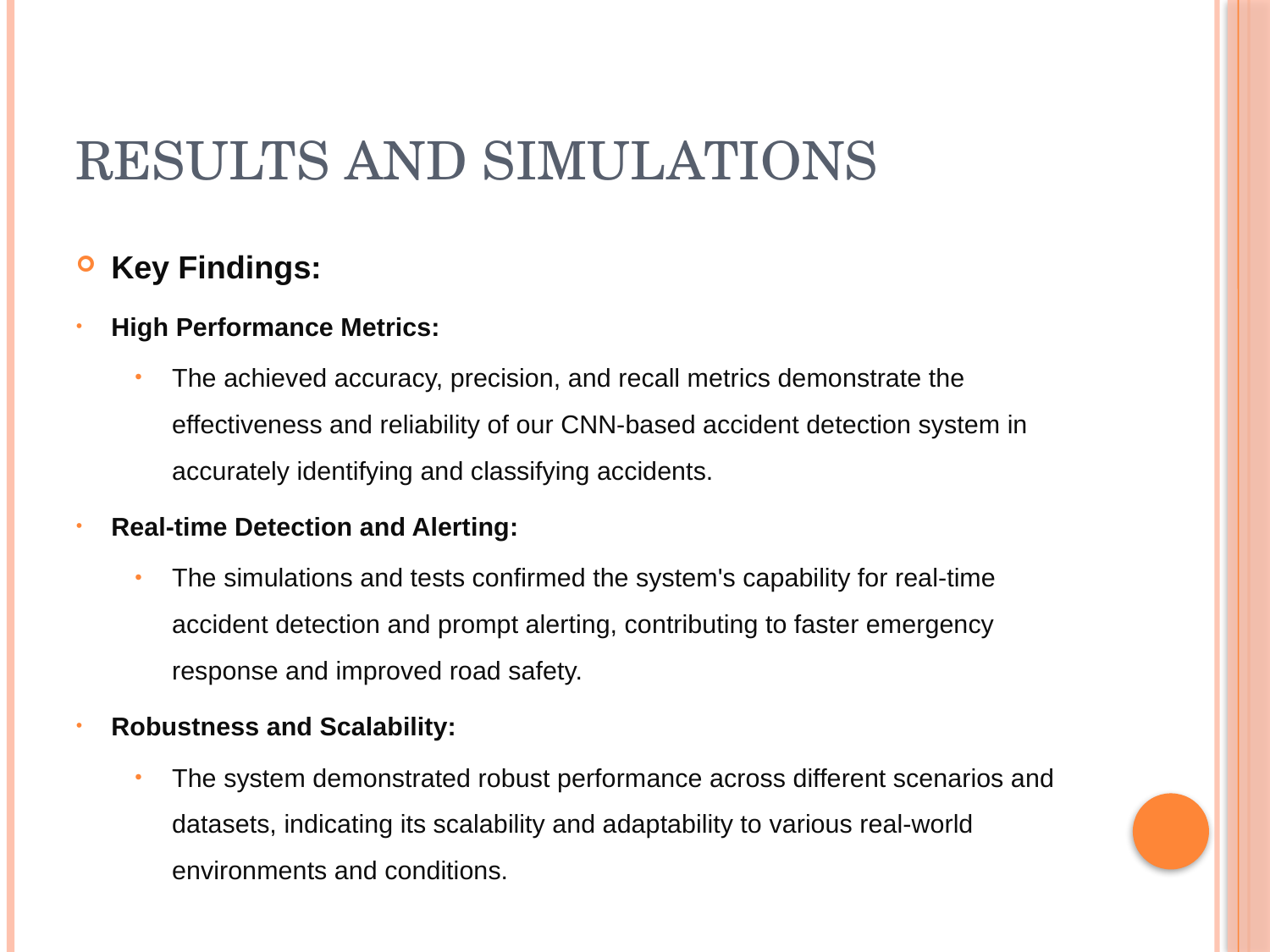

# RESULTS AND SIMULATIONS
Key Findings:
High Performance Metrics:
The achieved accuracy, precision, and recall metrics demonstrate the effectiveness and reliability of our CNN-based accident detection system in accurately identifying and classifying accidents.
Real-time Detection and Alerting:
The simulations and tests confirmed the system's capability for real-time accident detection and prompt alerting, contributing to faster emergency response and improved road safety.
Robustness and Scalability:
The system demonstrated robust performance across different scenarios and datasets, indicating its scalability and adaptability to various real-world environments and conditions.